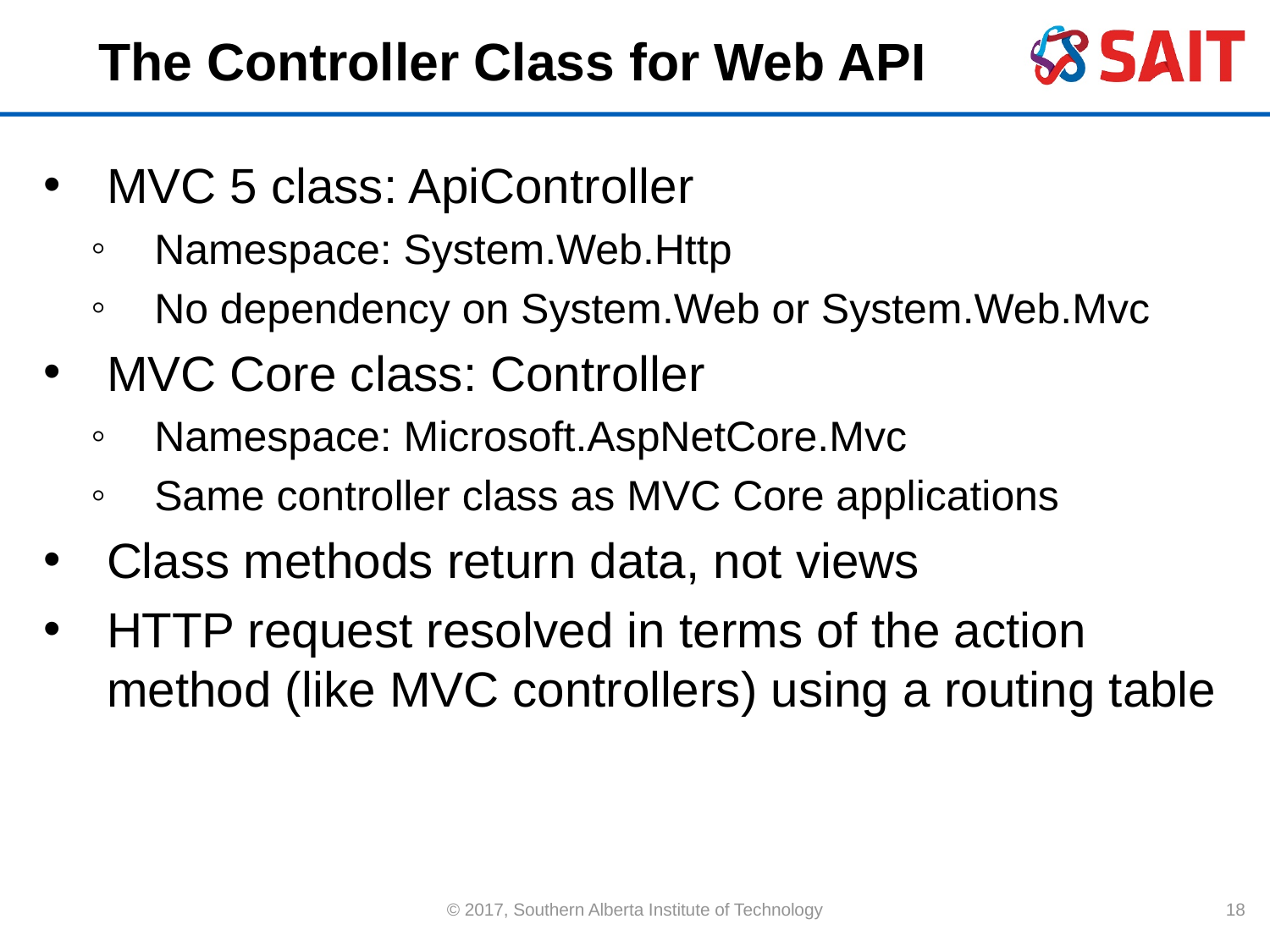

# The Controller Class for Web API
MVC 5 class: ApiController
Namespace: System.Web.Http
No dependency on System.Web or System.Web.Mvc
MVC Core class: Controller
Namespace: Microsoft.AspNetCore.Mvc
Same controller class as MVC Core applications
Class methods return data, not views
HTTP request resolved in terms of the action method (like MVC controllers) using a routing table